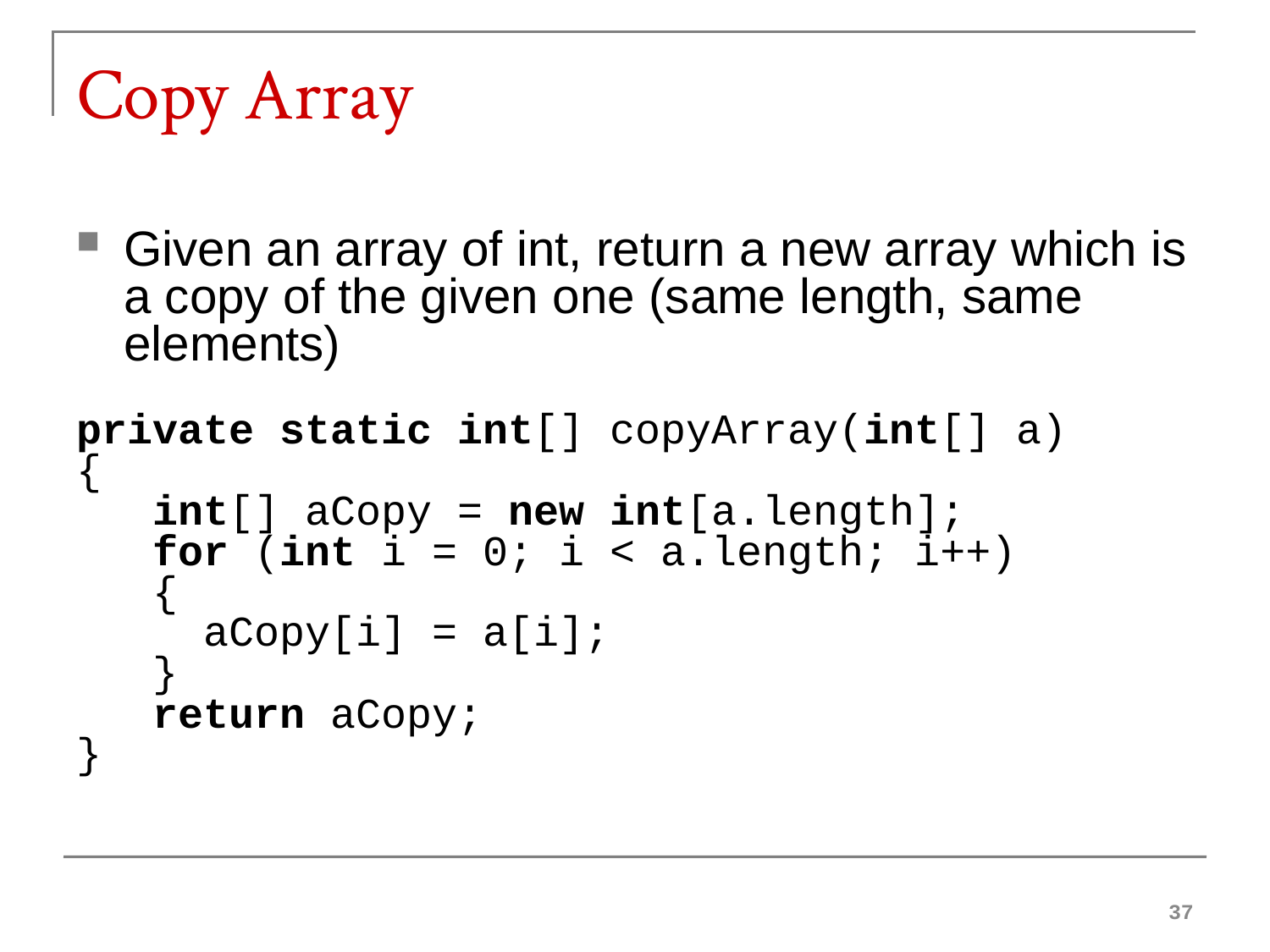

# Copy Array
Given an array of int, return a new array which is a copy of the given one (same length, same elements)

private static int[] copyArray(int[] a)
{
   int[] aCopy = new int[a.length];
   for (int i = 0; i < a.length; i++)
   {
     aCopy[i] = a[i];
   }
   return aCopy;
}
37